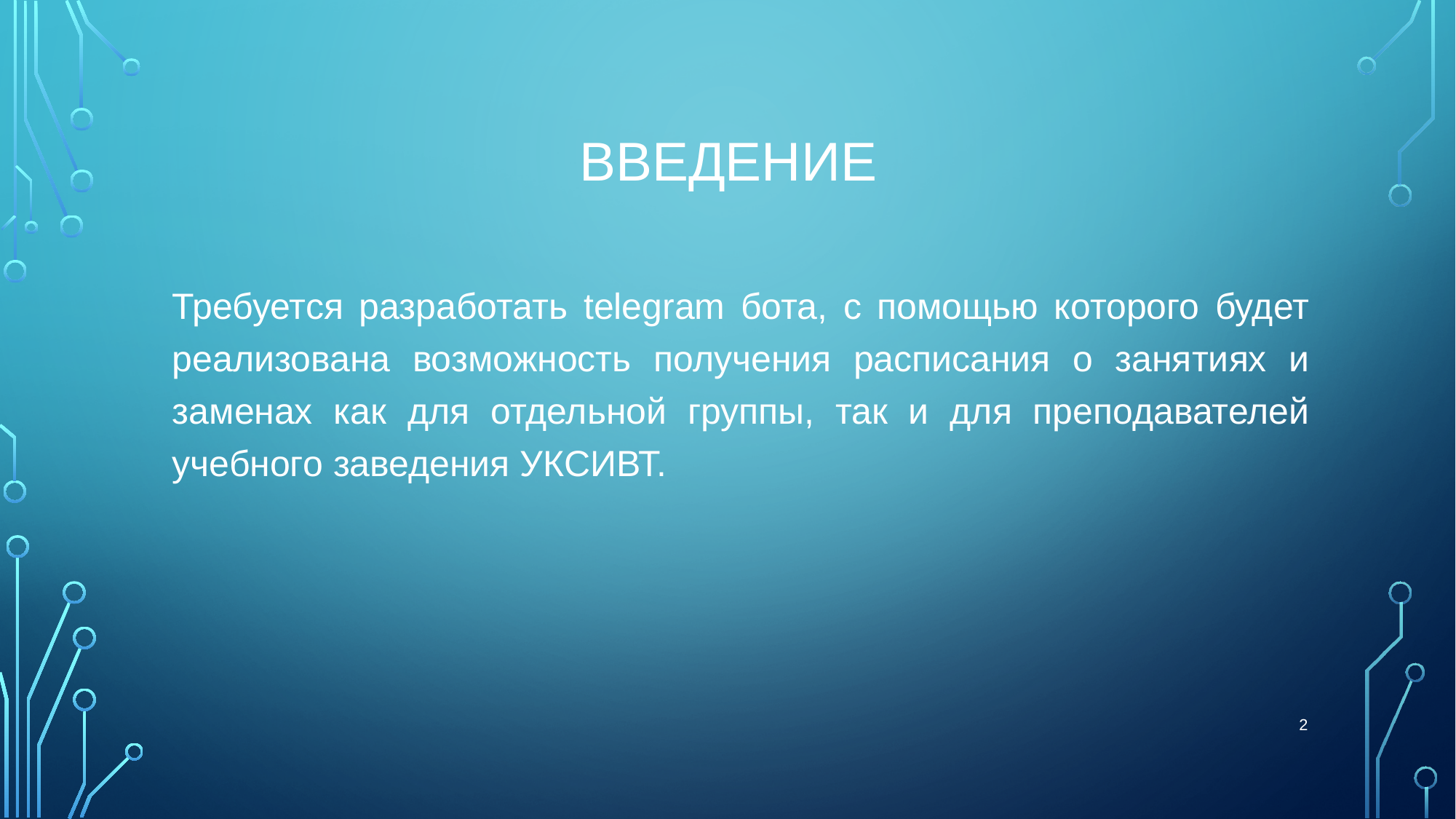

# Введение
Требуется разработать telegram бота, с помощью которого будет реализована возможность получения расписания о занятиях и заменах как для отдельной группы, так и для преподавателей учебного заведения УКСИВТ.
2